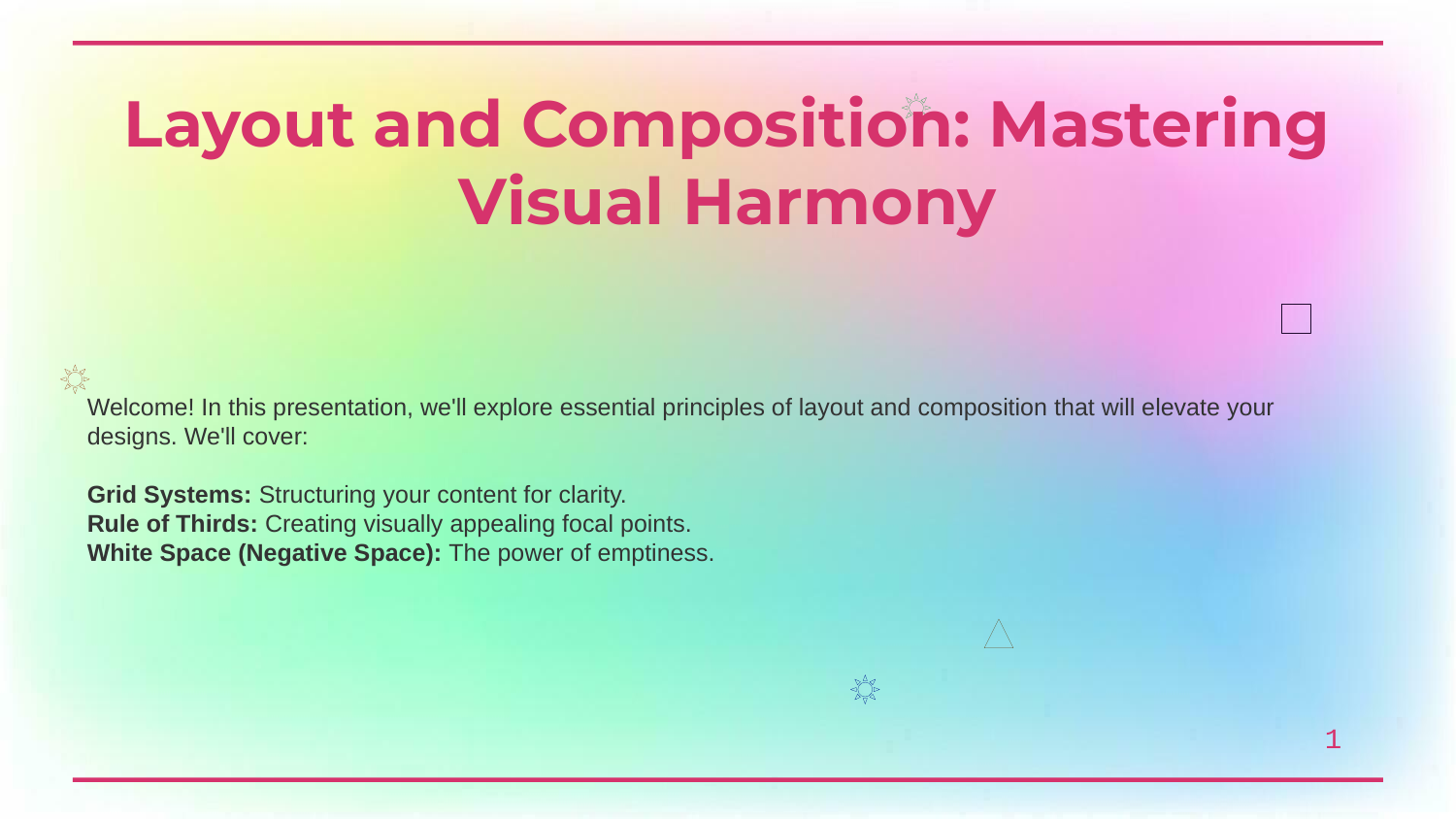

Layout and Composition: Mastering Visual Harmony

Welcome! In this presentation, we'll explore essential principles of layout and composition that will elevate your designs. We'll cover:

Grid Systems: Structuring your content for clarity.
Rule of Thirds: Creating visually appealing focal points.
White Space (Negative Space): The power of emptiness.

1